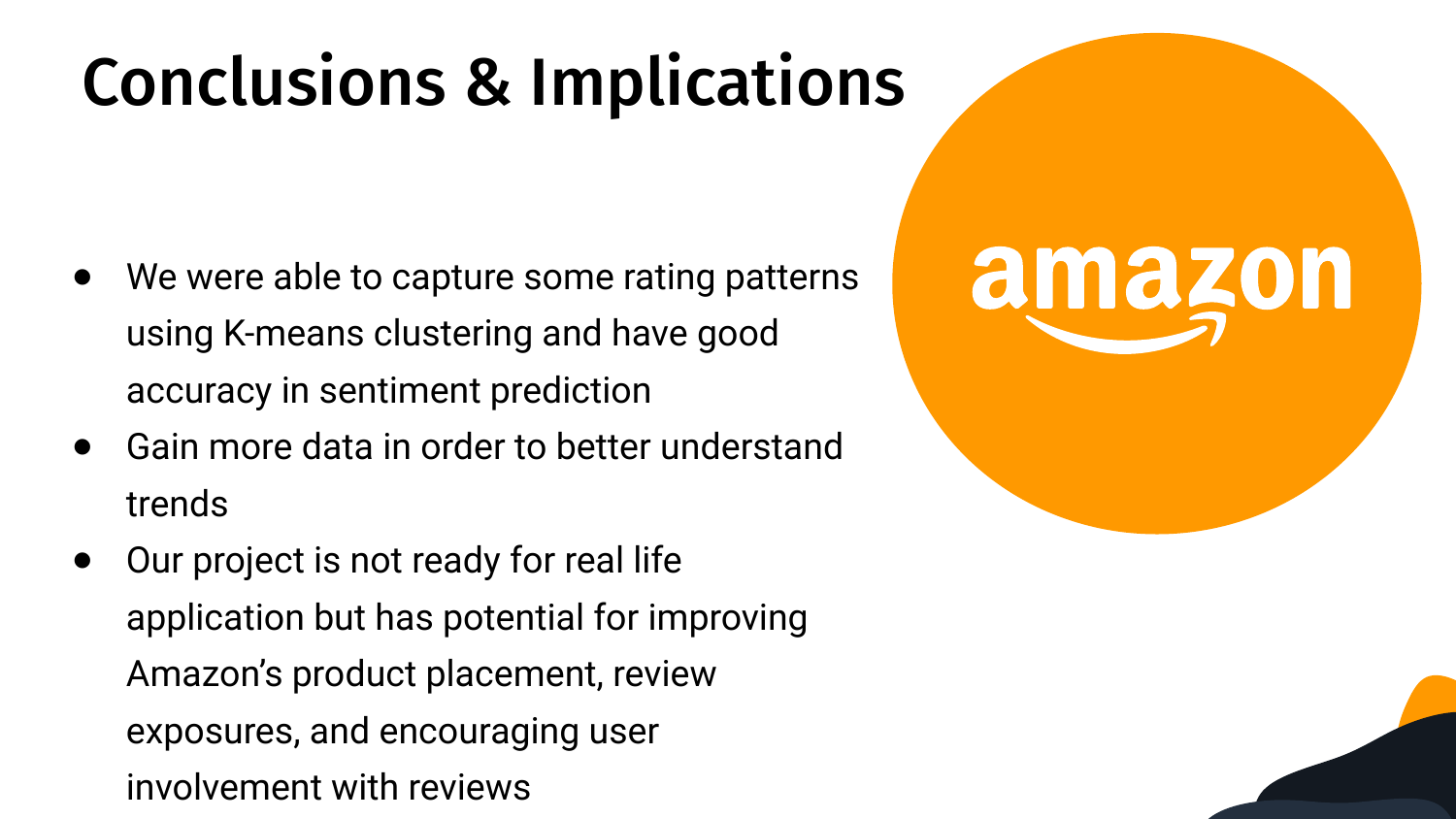

Conclusions & Implications
We were able to capture some rating patterns using K-means clustering and have good accuracy in sentiment prediction
Gain more data in order to better understand trends
Our project is not ready for real life application but has potential for improving Amazon’s product placement, review exposures, and encouraging user involvement with reviews